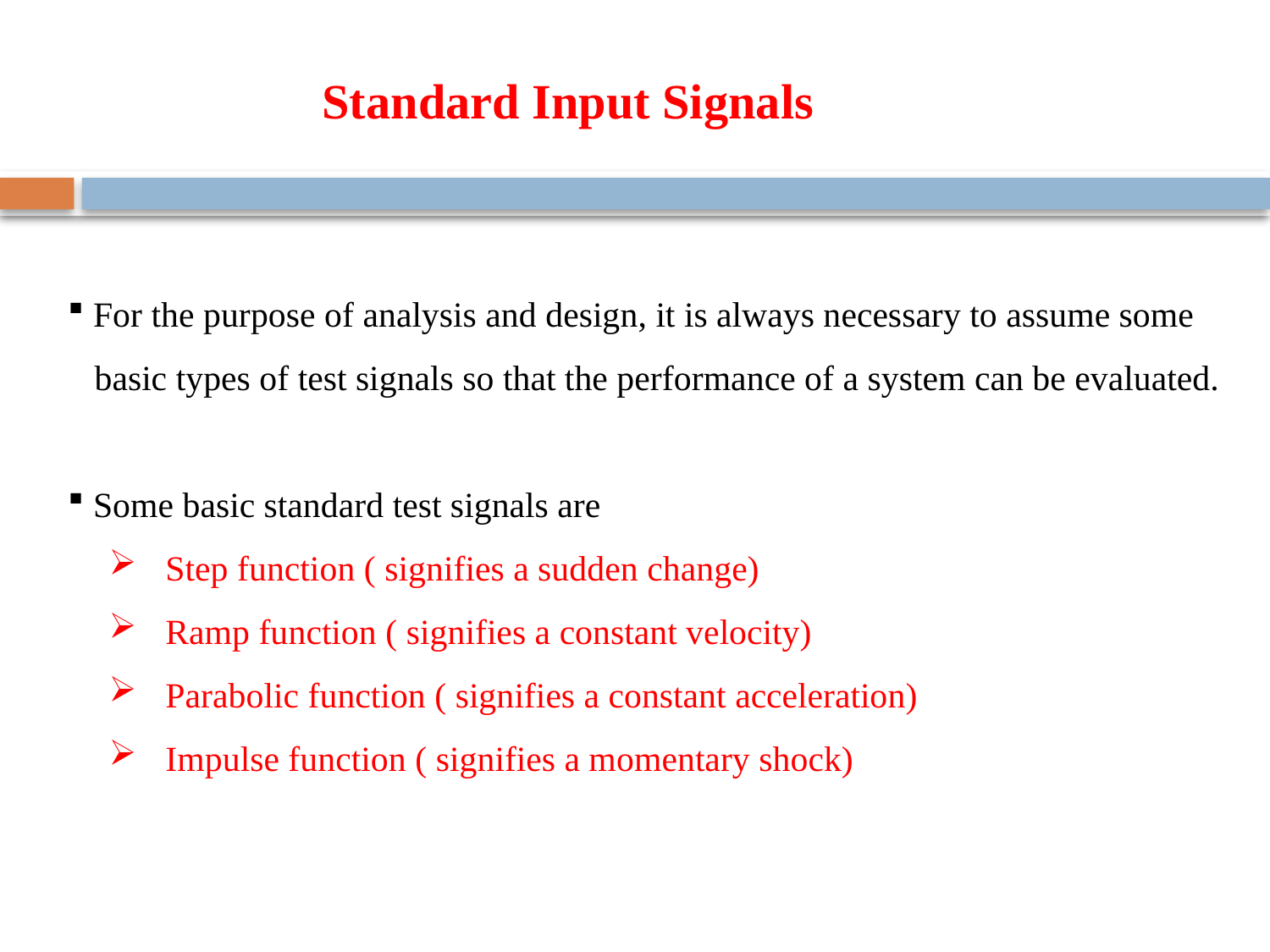

Standard Input Signals

 For the purpose of analysis and design, it is always necessary to assume some
   basic types of test signals so that the performance of a system can be evaluated.

 Some basic standard test signals are
   Step function ( signifies a sudden change)
   Ramp function ( signifies a constant velocity)
   Parabolic function ( signifies a constant acceleration)
   Impulse function ( signifies a momentary shock)